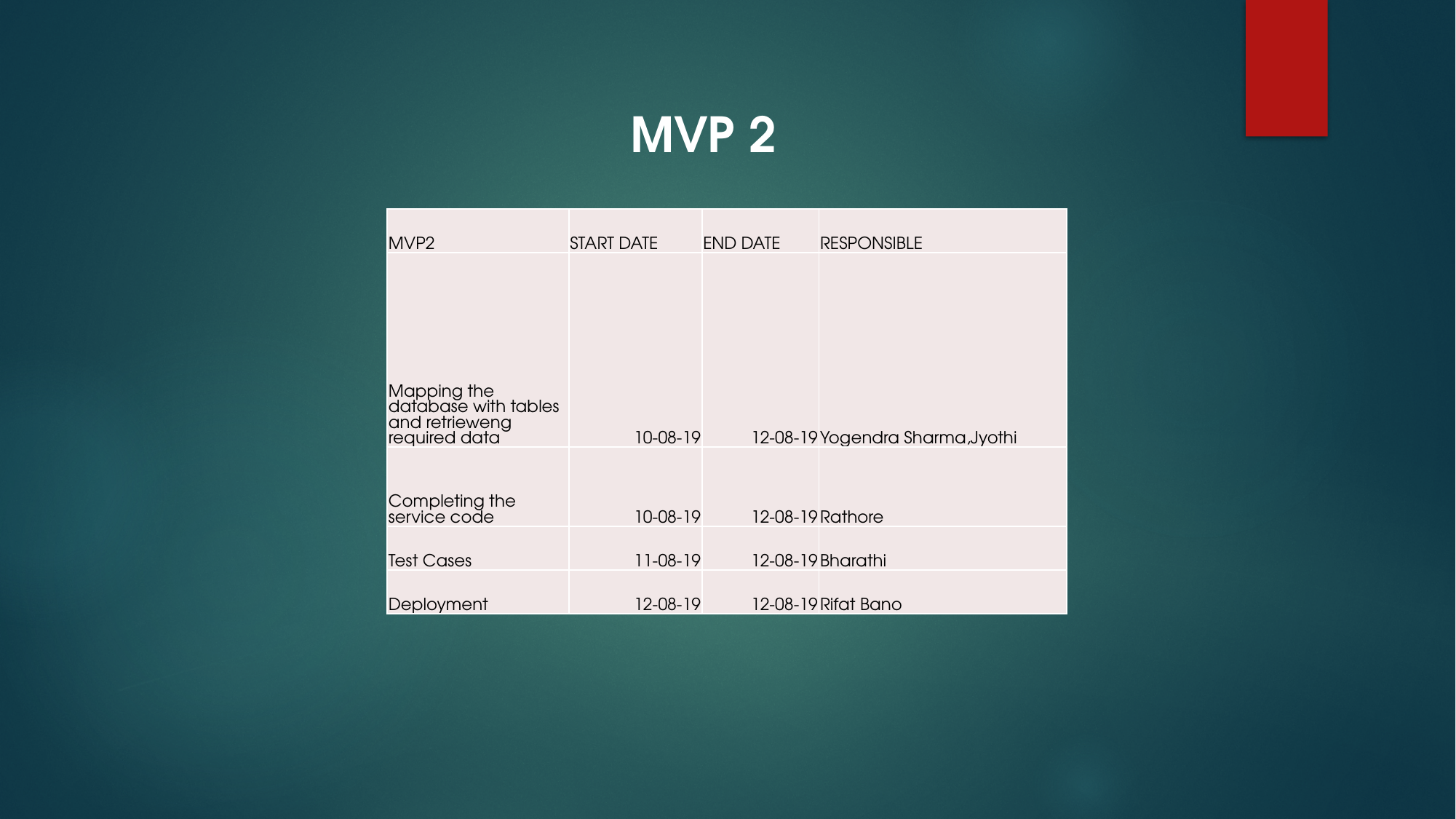

MVP 2
| MVP2 | START DATE | END DATE | RESPONSIBLE |
| --- | --- | --- | --- |
| Mapping the database with tables and retrieweng required data | 10-08-19 | 12-08-19 | Yogendra Sharma,Jyothi |
| Completing the service code | 10-08-19 | 12-08-19 | Rathore |
| Test Cases | 11-08-19 | 12-08-19 | Bharathi |
| Deployment | 12-08-19 | 12-08-19 | Rifat Bano |